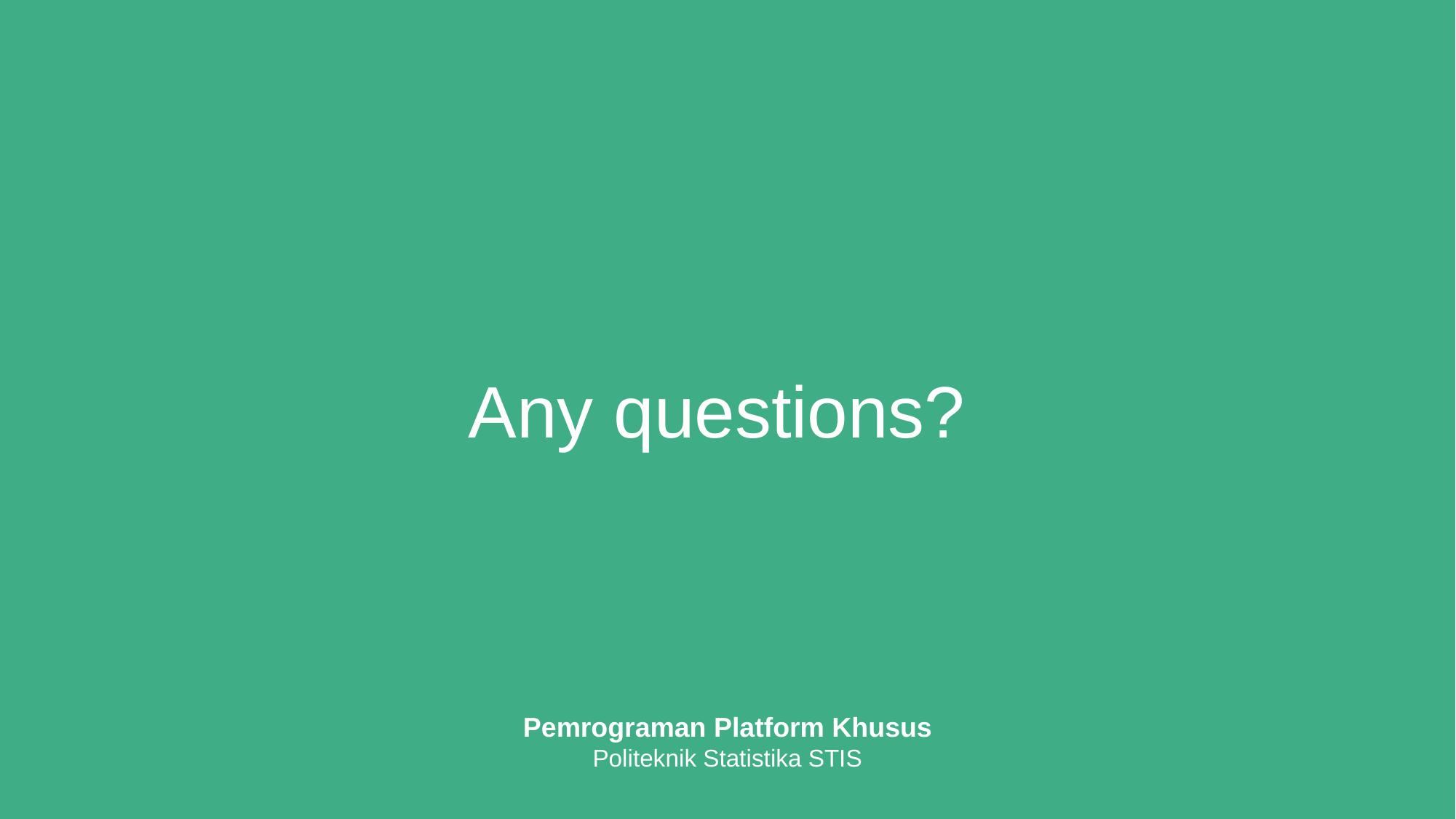

Any questions?
Pemrograman Platform Khusus
Politeknik Statistika STIS